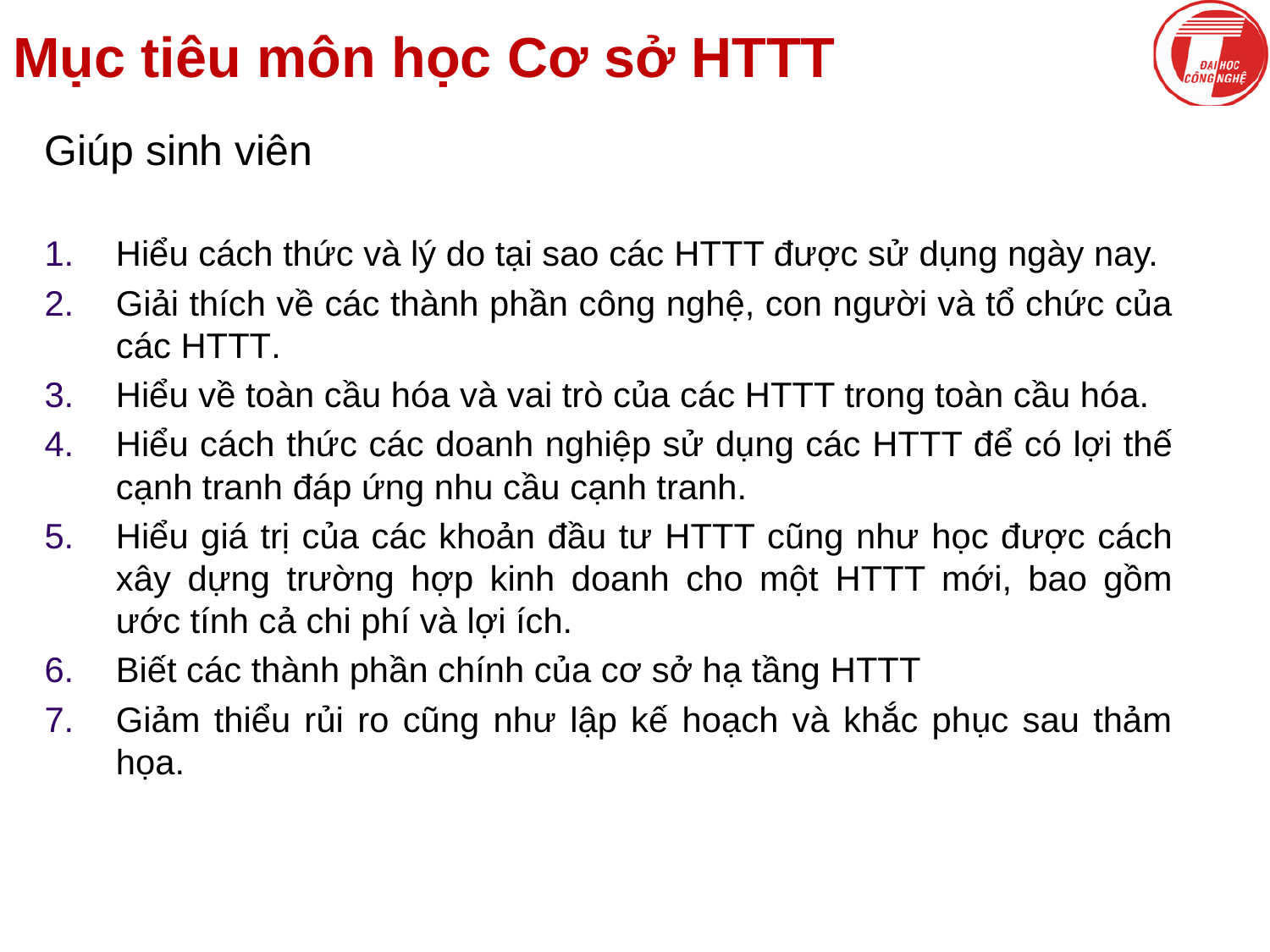

# Mục tiêu môn học Cơ sở HTTT
Giúp sinh viên

Hiểu cách thức và lý do tại sao các HTTT được sử dụng ngày nay.
Giải thích về các thành phần công nghệ, con người và tổ chức của các HTTT.
Hiểu về toàn cầu hóa và vai trò của các HTTT trong toàn cầu hóa.
Hiểu cách thức các doanh nghiệp sử dụng các HTTT để có lợi thế cạnh tranh đáp ứng nhu cầu cạnh tranh.
Hiểu giá trị của các khoản đầu tư HTTT cũng như học được cách xây dựng trường hợp kinh doanh cho một HTTT mới, bao gồm ước tính cả chi phí và lợi ích.
Biết các thành phần chính của cơ sở hạ tầng HTTT
Giảm thiểu rủi ro cũng như lập kế hoạch và khắc phục sau thảm họa.